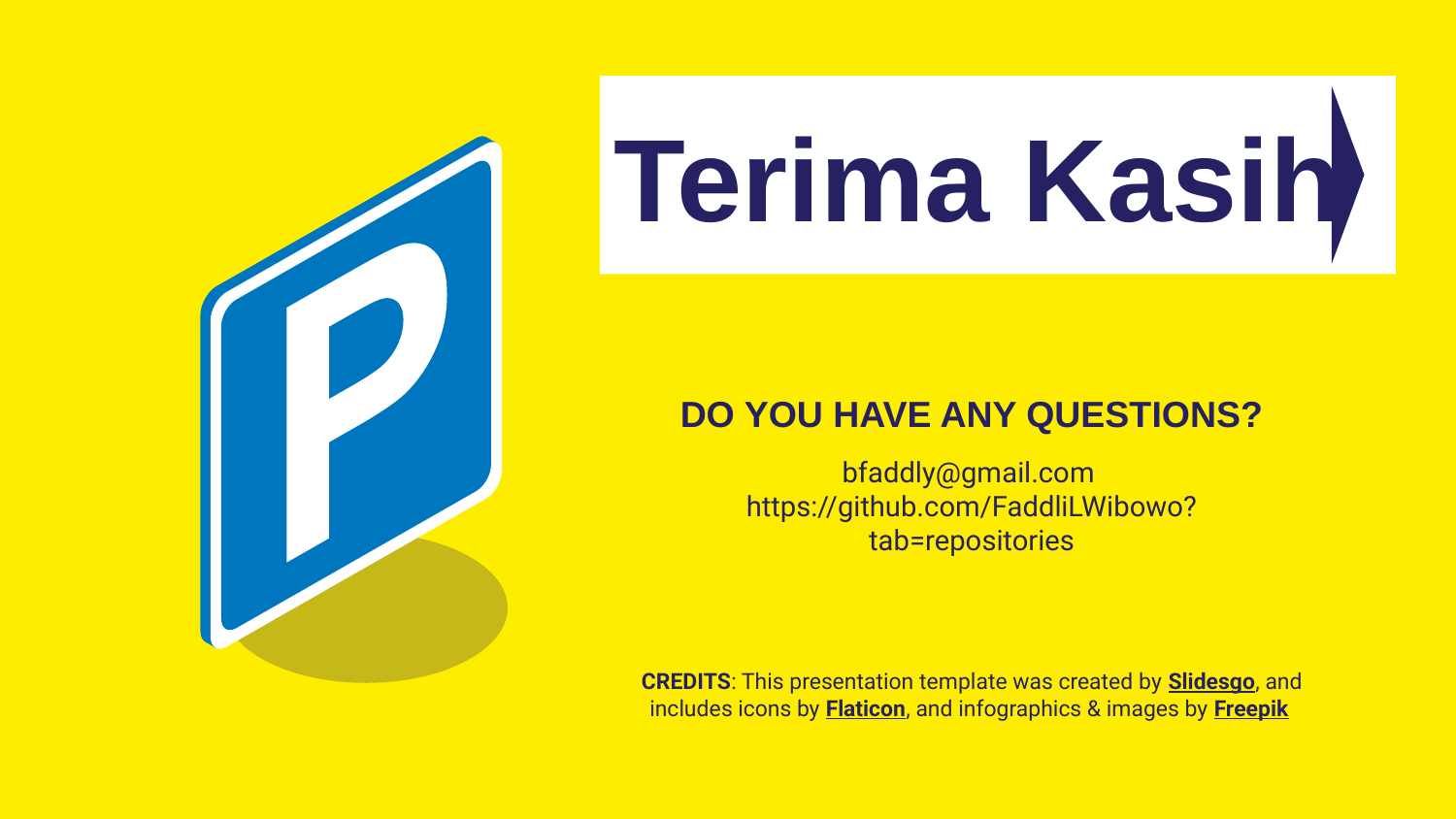

# Terima Kasih

DO YOU HAVE ANY QUESTIONS?
bfaddly@gmail.com
https://github.com/FaddliLWibowo?tab=repositories